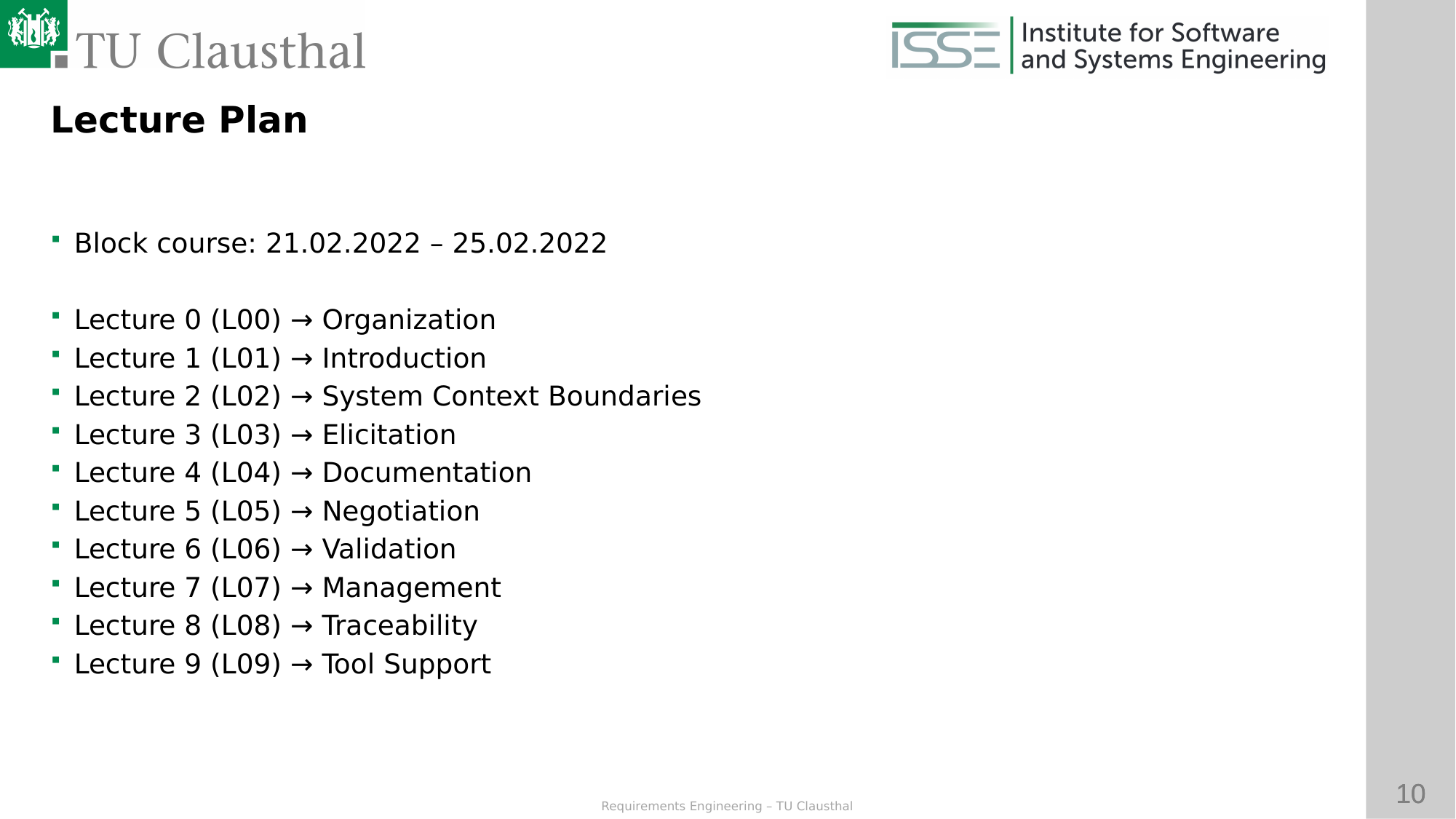

Lecture Plan
Block course: 21.02.2022 – 25.02.2022

Lecture 0 (L00) → Organization
Lecture 1 (L01) → Introduction
Lecture 2 (L02) → System Context Boundaries
Lecture 3 (L03) → Elicitation
Lecture 4 (L04) → Documentation
Lecture 5 (L05) → Negotiation
Lecture 6 (L06) → Validation
Lecture 7 (L07) → Management
Lecture 8 (L08) → Traceability
Lecture 9 (L09) → Tool Support